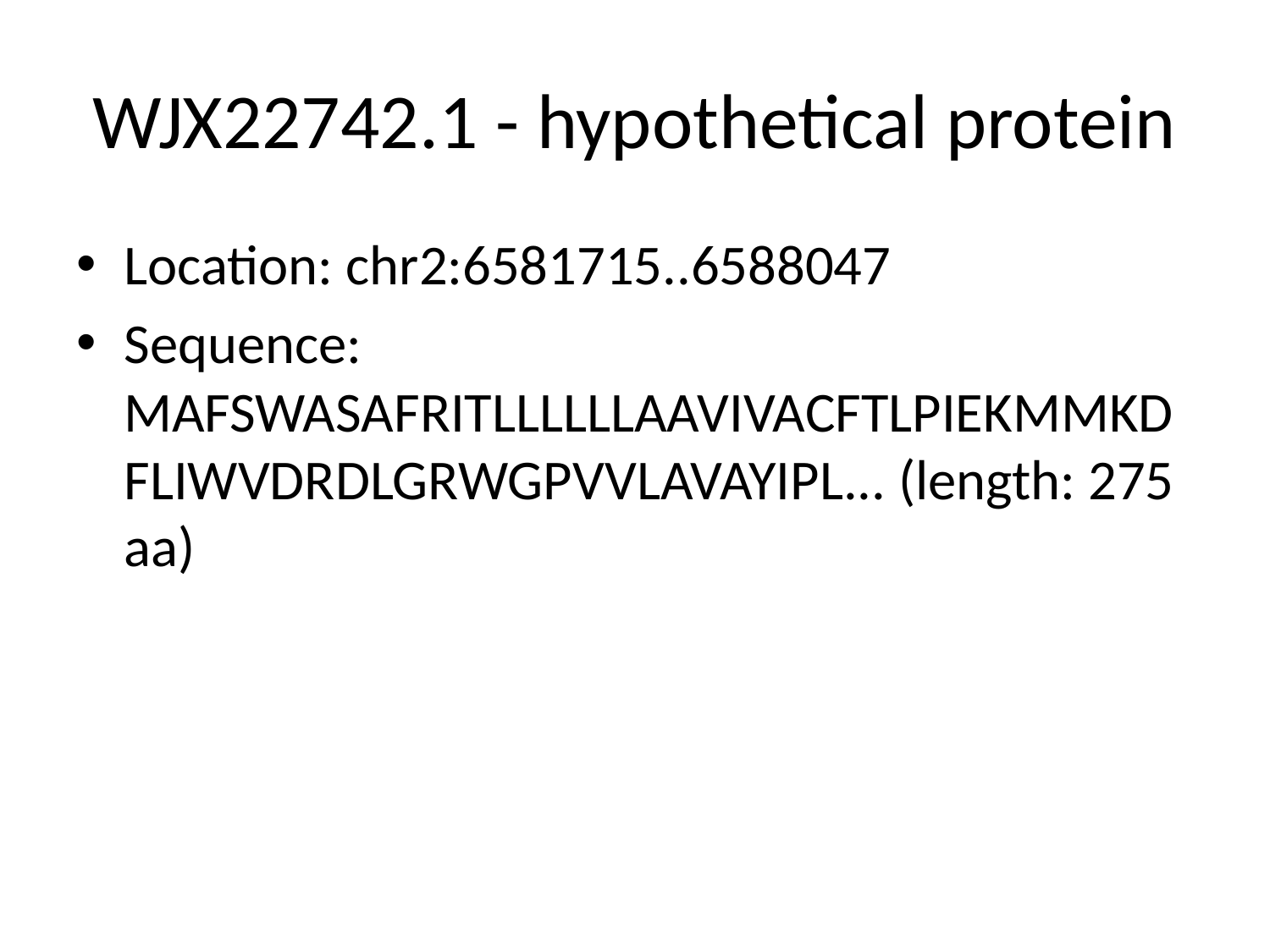

# WJX22742.1 - hypothetical protein
Location: chr2:6581715..6588047
Sequence: MAFSWASAFRITLLLLLLAAVIVACFTLPIEKMMKDFLIWVDRDLGRWGPVVLAVAYIPL... (length: 275 aa)